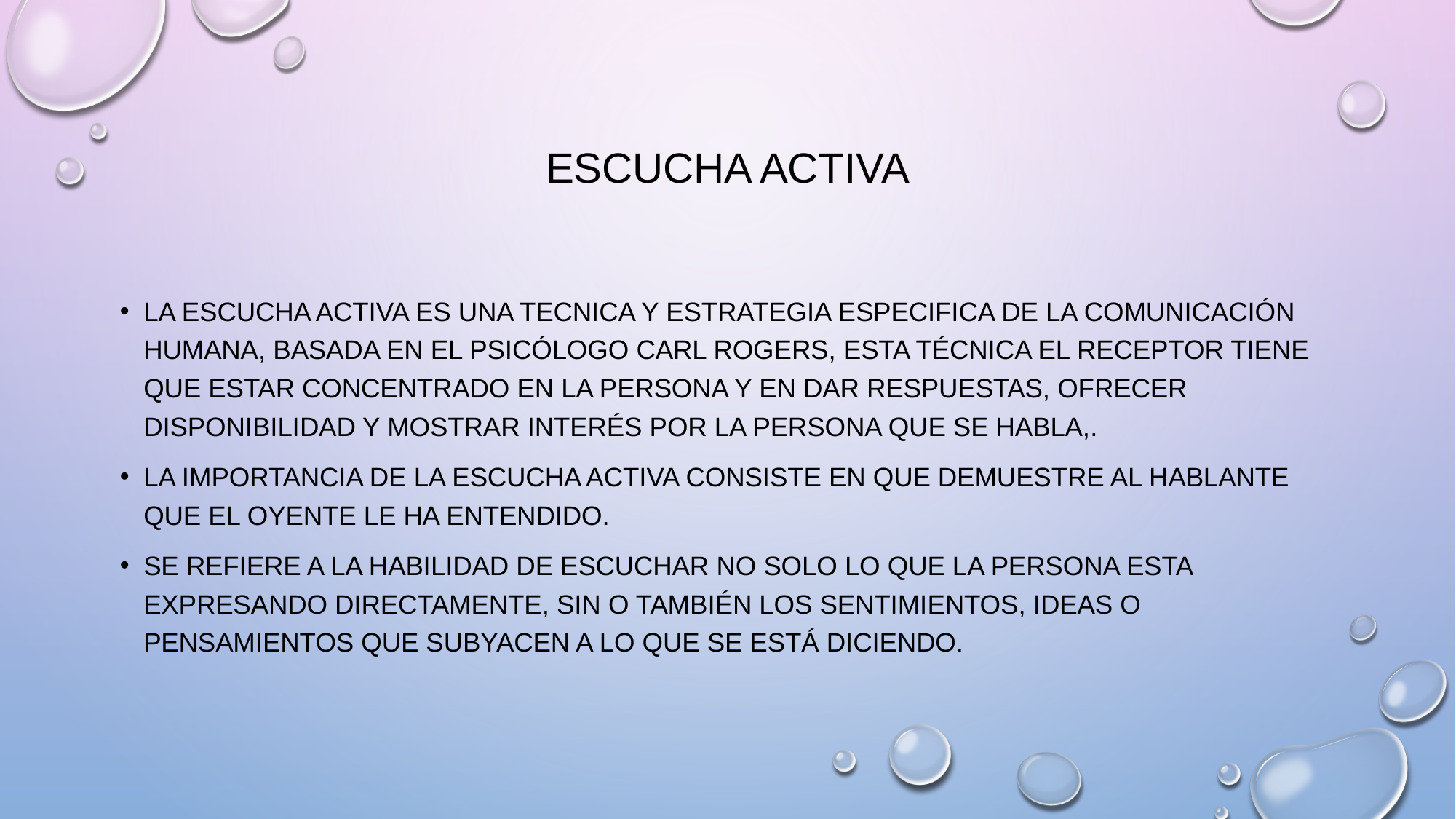

# Escucha activa
LA ESCUCHA ACTIVA ES UNA TECNICA Y ESTRATEGIA ESPECIFICA DE LA COMUNICACIÓN HUMANA, BASADA EN EL Psicólogo Carl Rogers, esta técnica el receptor tiene que estar concentrado en la persona y en dar respuestas, ofrecer disponibilidad y mostrar interés por la persona que se habla,.
La importancia de la escucha activa consiste en que demuestre al hablante que el oyente le ha entendido.
Se refiere a la habilidad de escuchar no solo lo que la persona esta expresando directamente, sin o también los sentimientos, ideas o pensamientos que subyacen a lo que se está diciendo.